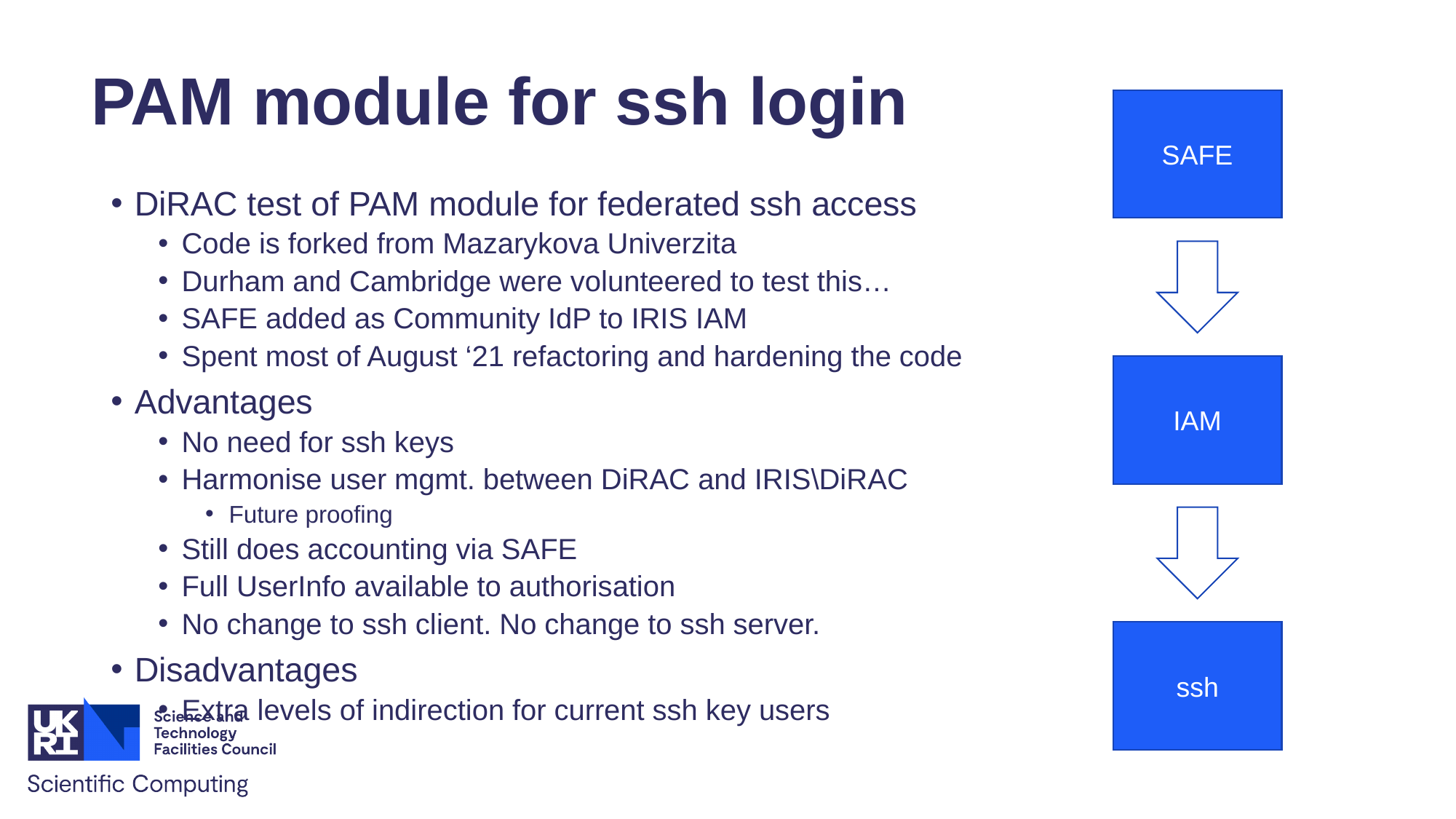

# PAM module for ssh login
SAFE
DiRAC test of PAM module for federated ssh access
Code is forked from Mazarykova Univerzita
Durham and Cambridge were volunteered to test this…
SAFE added as Community IdP to IRIS IAM
Spent most of August ‘21 refactoring and hardening the code
Advantages
No need for ssh keys
Harmonise user mgmt. between DiRAC and IRIS\DiRAC
Future proofing
Still does accounting via SAFE
Full UserInfo available to authorisation
No change to ssh client. No change to ssh server.
Disadvantages
Extra levels of indirection for current ssh key users

IAM

ssh